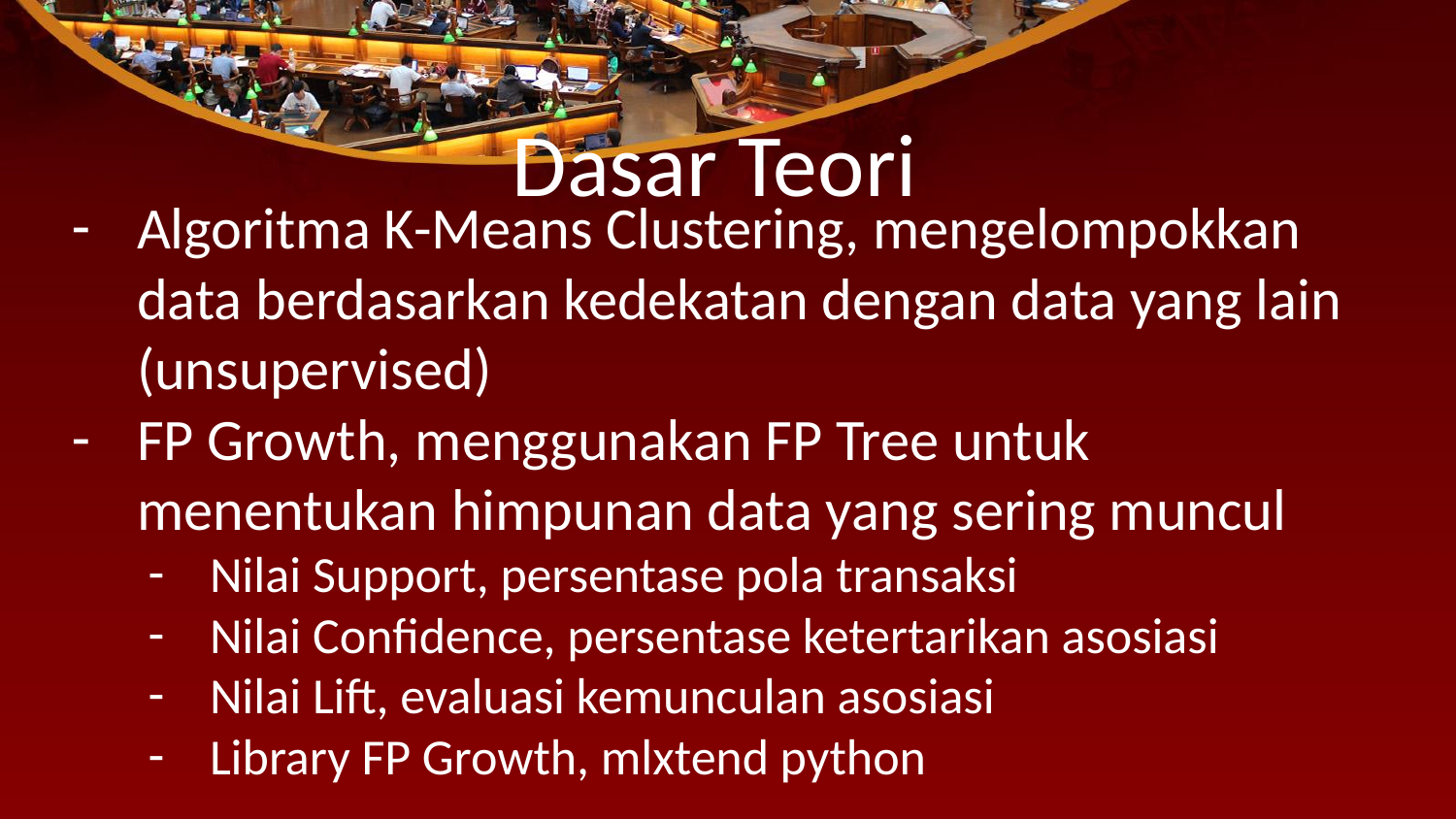

# Dasar Teori
Algoritma K-Means Clustering, mengelompokkan data berdasarkan kedekatan dengan data yang lain (unsupervised)
FP Growth, menggunakan FP Tree untuk menentukan himpunan data yang sering muncul
Nilai Support, persentase pola transaksi
Nilai Confidence, persentase ketertarikan asosiasi
Nilai Lift, evaluasi kemunculan asosiasi
Library FP Growth, mlxtend python